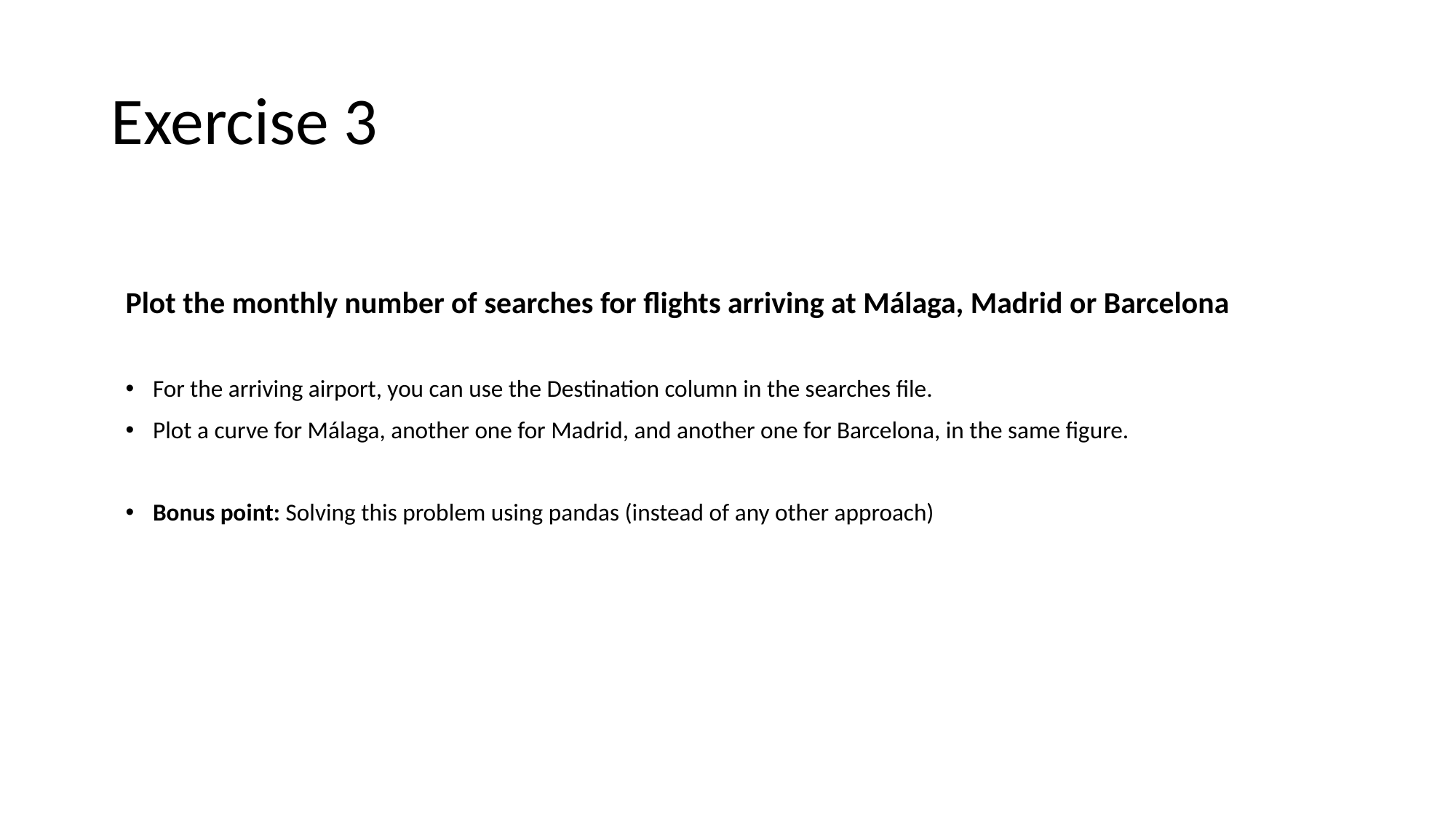

# Exercise 3

Plot the monthly number of searches for flights arriving at Málaga, Madrid or Barcelona

For the arriving airport, you can use the Destination column in the searches file.
Plot a curve for Málaga, another one for Madrid, and another one for Barcelona, in the same figure.

Bonus point: Solving this problem using pandas (instead of any other approach)